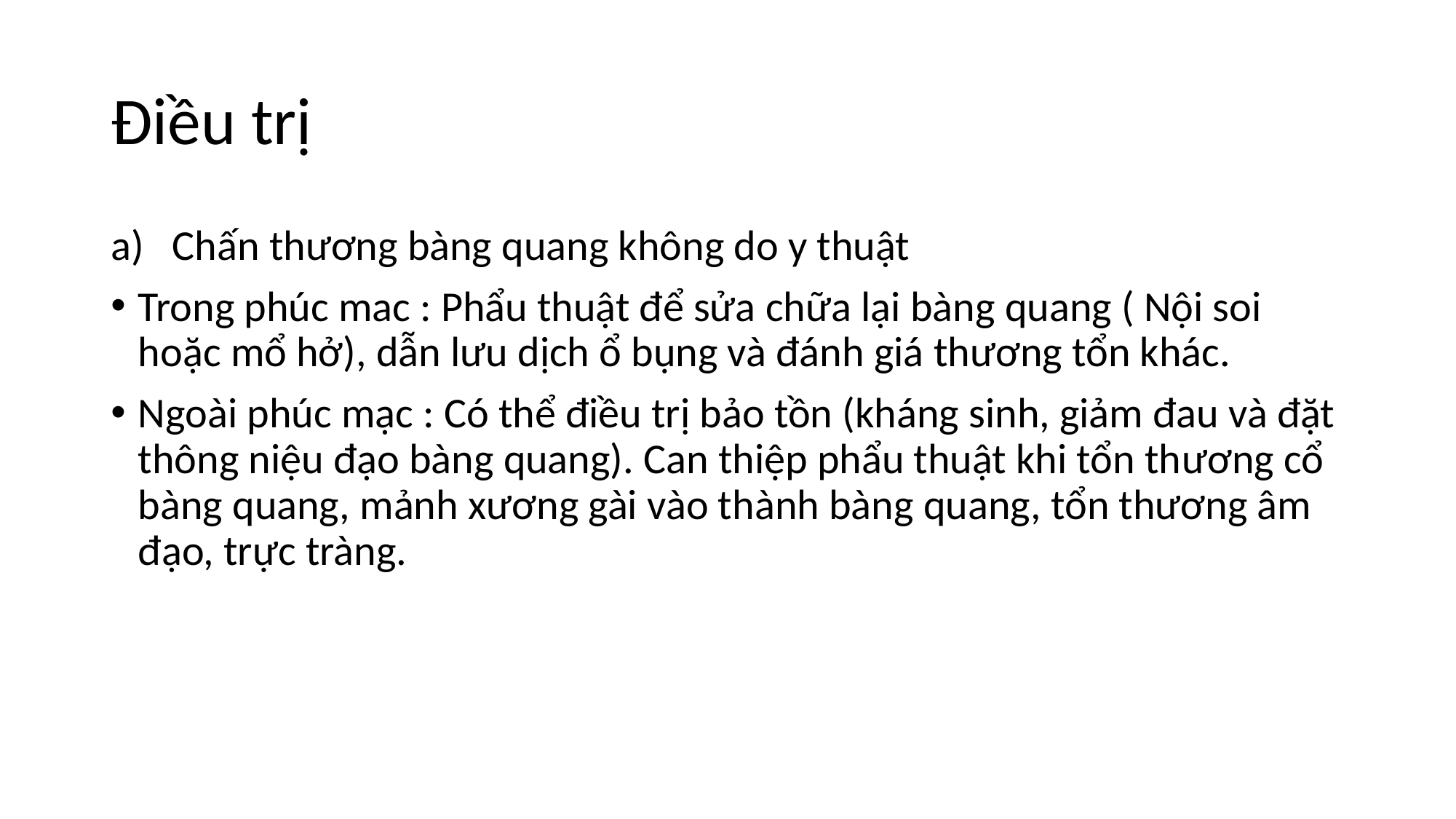

# Điều trị
Chấn thương bàng quang không do y thuật
Trong phúc mac : Phẩu thuật để sửa chữa lại bàng quang ( Nội soi hoặc mổ hở), dẫn lưu dịch ổ bụng và đánh giá thương tổn khác.
Ngoài phúc mạc : Có thể điều trị bảo tồn (kháng sinh, giảm đau và đặt thông niệu đạo bàng quang). Can thiệp phẩu thuật khi tổn thương cổ bàng quang, mảnh xương gài vào thành bàng quang, tổn thương âm đạo, trực tràng.